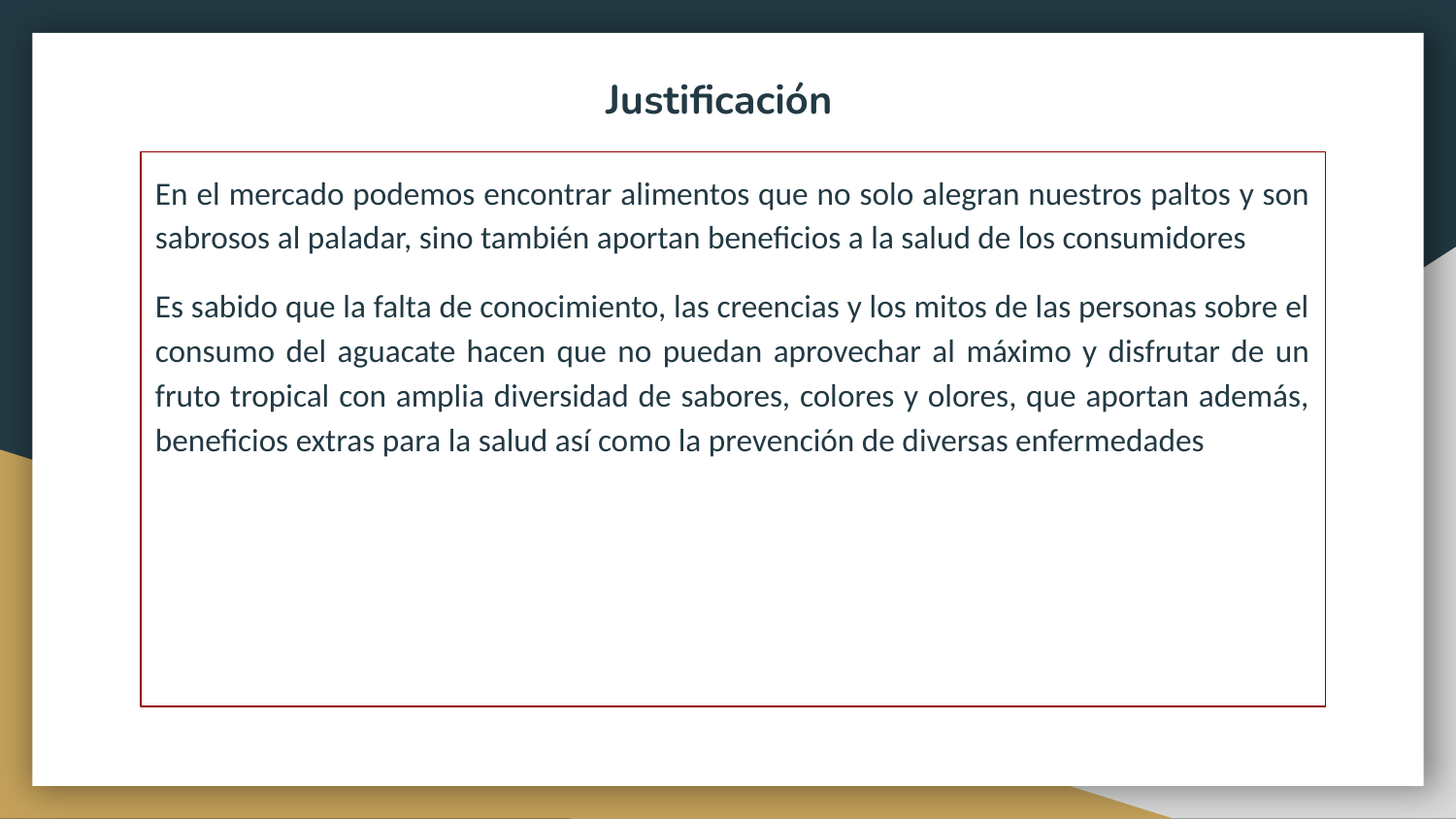

# Justificación
En el mercado podemos encontrar alimentos que no solo alegran nuestros paltos y son sabrosos al paladar, sino también aportan beneficios a la salud de los consumidores
Es sabido que la falta de conocimiento, las creencias y los mitos de las personas sobre el consumo del aguacate hacen que no puedan aprovechar al máximo y disfrutar de un fruto tropical con amplia diversidad de sabores, colores y olores, que aportan además, beneficios extras para la salud así como la prevención de diversas enfermedades